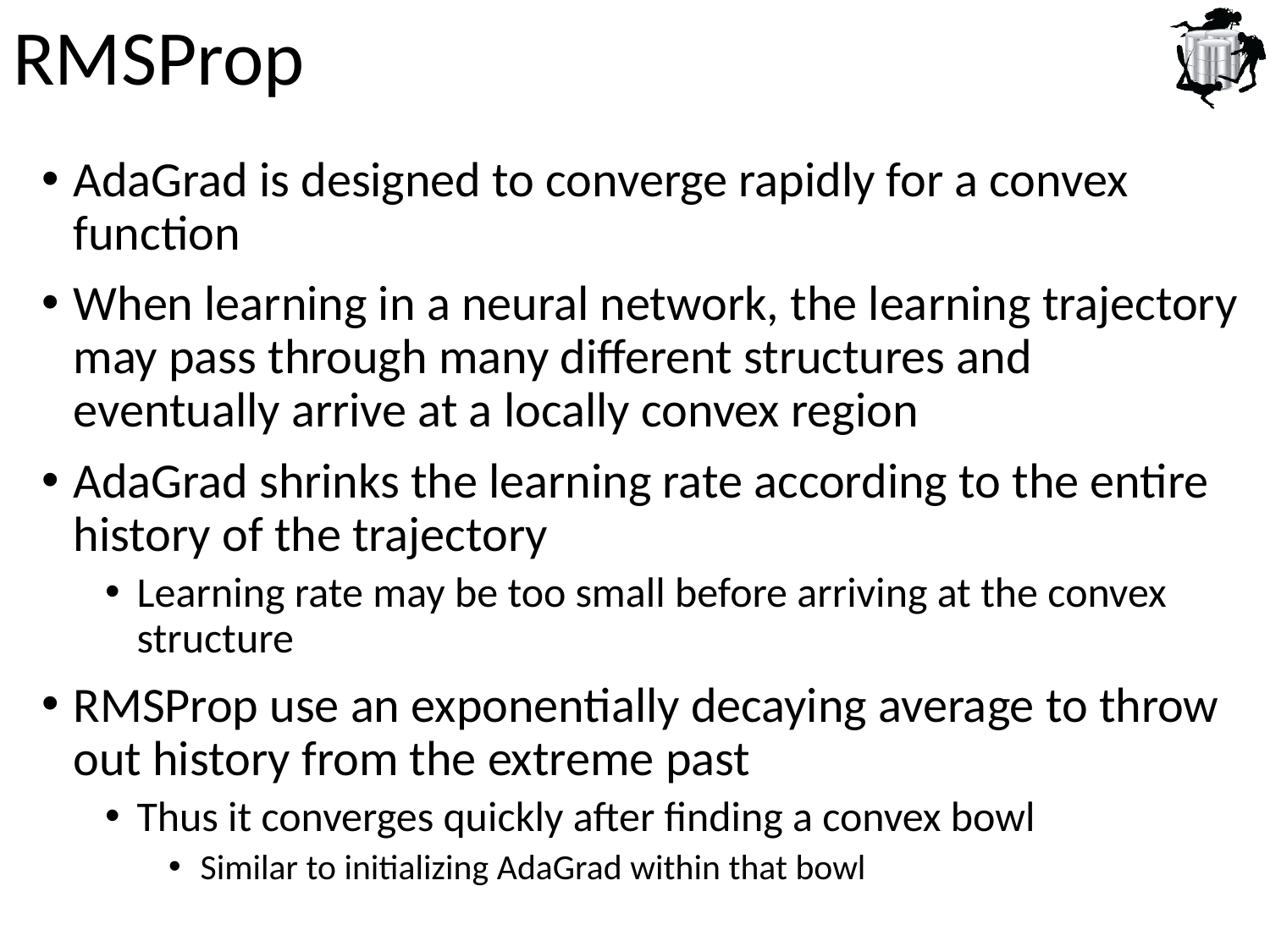

# RMSProp
AdaGrad is designed to converge rapidly for a convex function
When learning in a neural network, the learning trajectory may pass through many different structures and eventually arrive at a locally convex region
AdaGrad shrinks the learning rate according to the entire history of the trajectory
Learning rate may be too small before arriving at the convex structure
RMSProp use an exponentially decaying average to throw out history from the extreme past
Thus it converges quickly after finding a convex bowl
Similar to initializing AdaGrad within that bowl